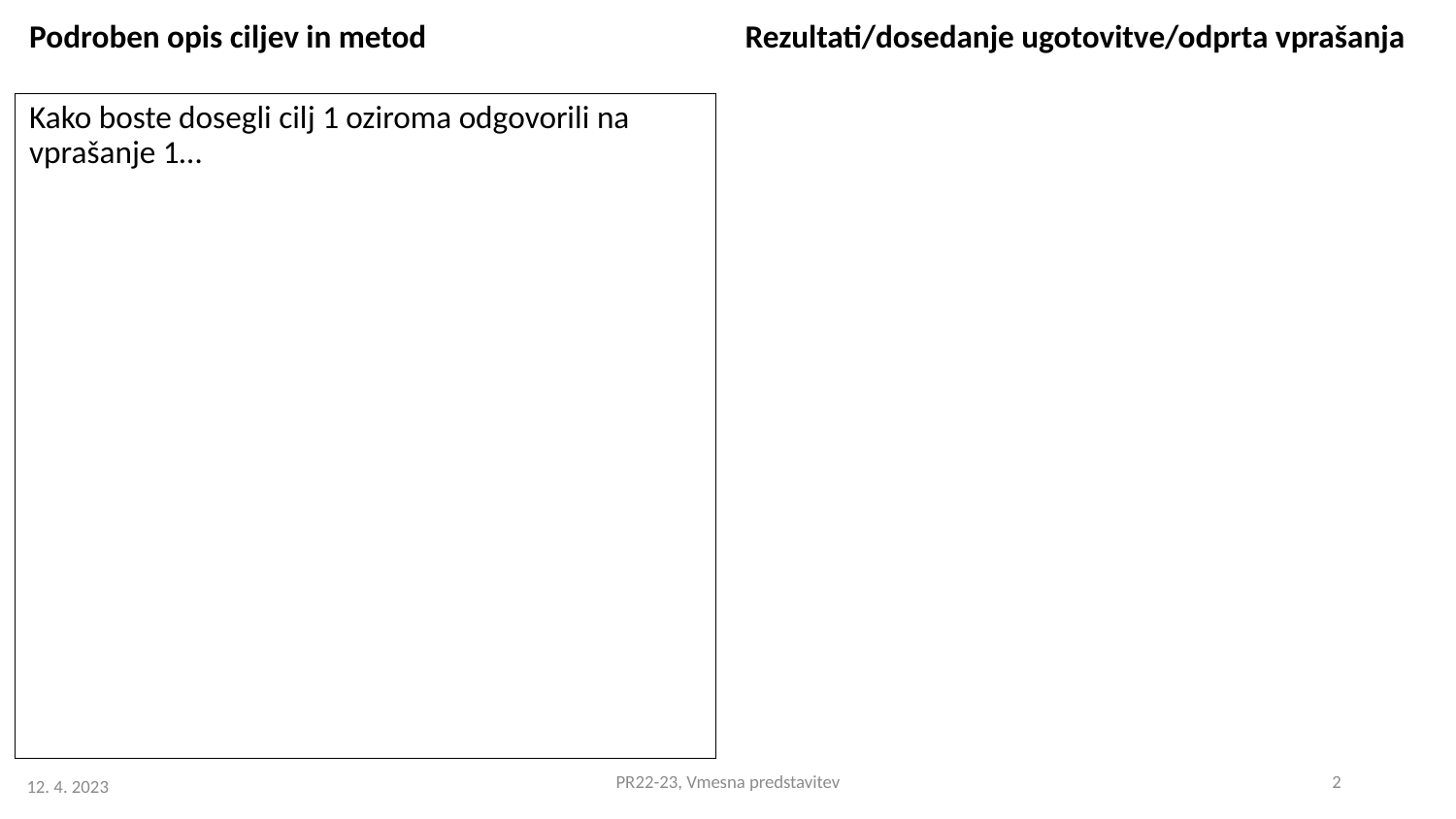

Podroben opis ciljev in metod
Rezultati/dosedanje ugotovitve/odprta vprašanja
Kako boste dosegli cilj 1 oziroma odgovorili na vprašanje 1…

PR22-23, Vmesna predstavitev
2
12. 4. 2023